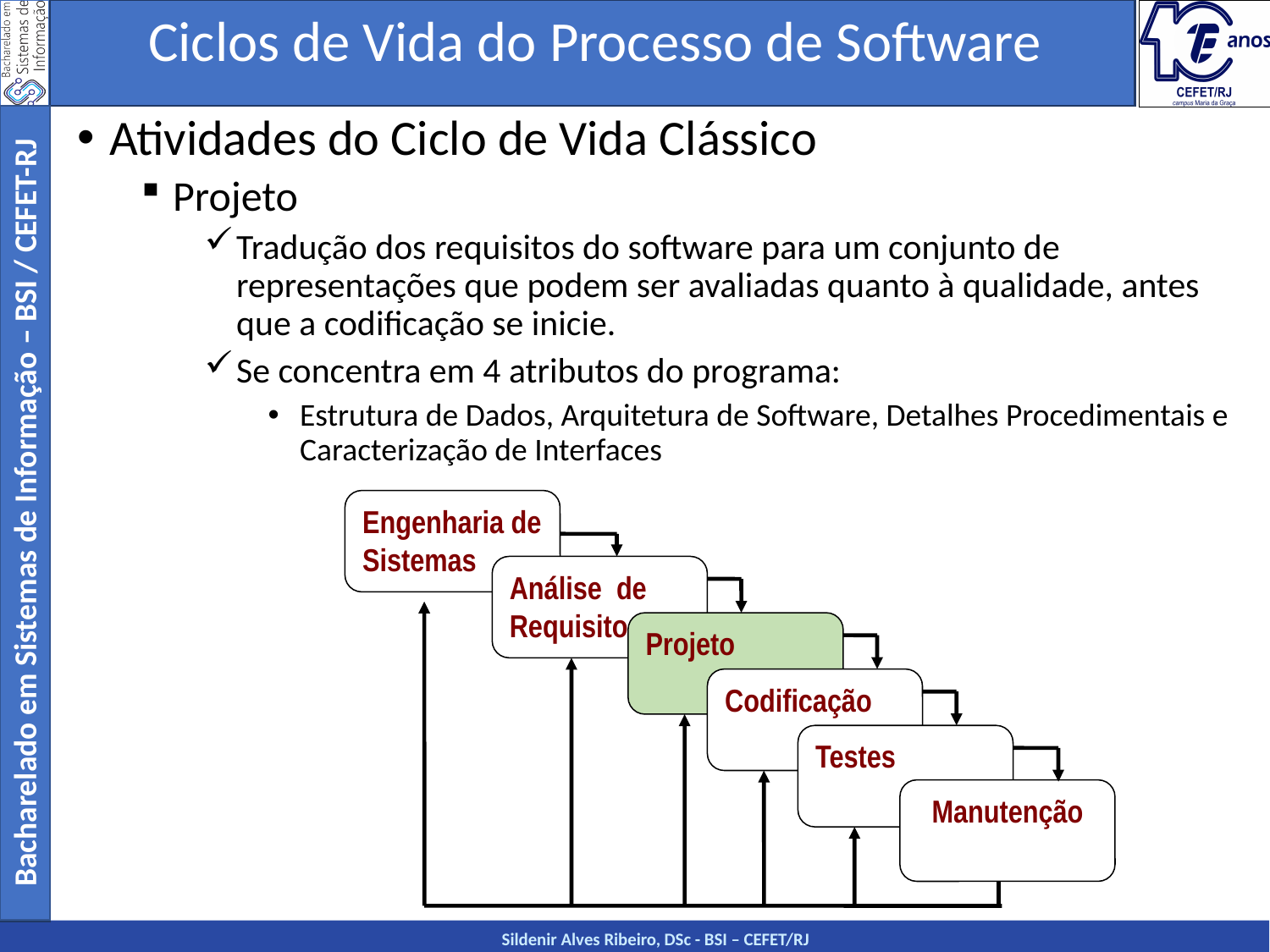

Ciclos de Vida do Processo de Software
Atividades do Ciclo de Vida Clássico
Projeto
Tradução dos requisitos do software para um conjunto de representações que podem ser avaliadas quanto à qualidade, antes que a codificação se inicie.
Se concentra em 4 atributos do programa:
Estrutura de Dados, Arquitetura de Software, Detalhes Procedimentais e Caracterização de Interfaces
Engenharia de Sistemas

Análise  de Requisitos

Projeto

Codificação

Testes

Manutenção